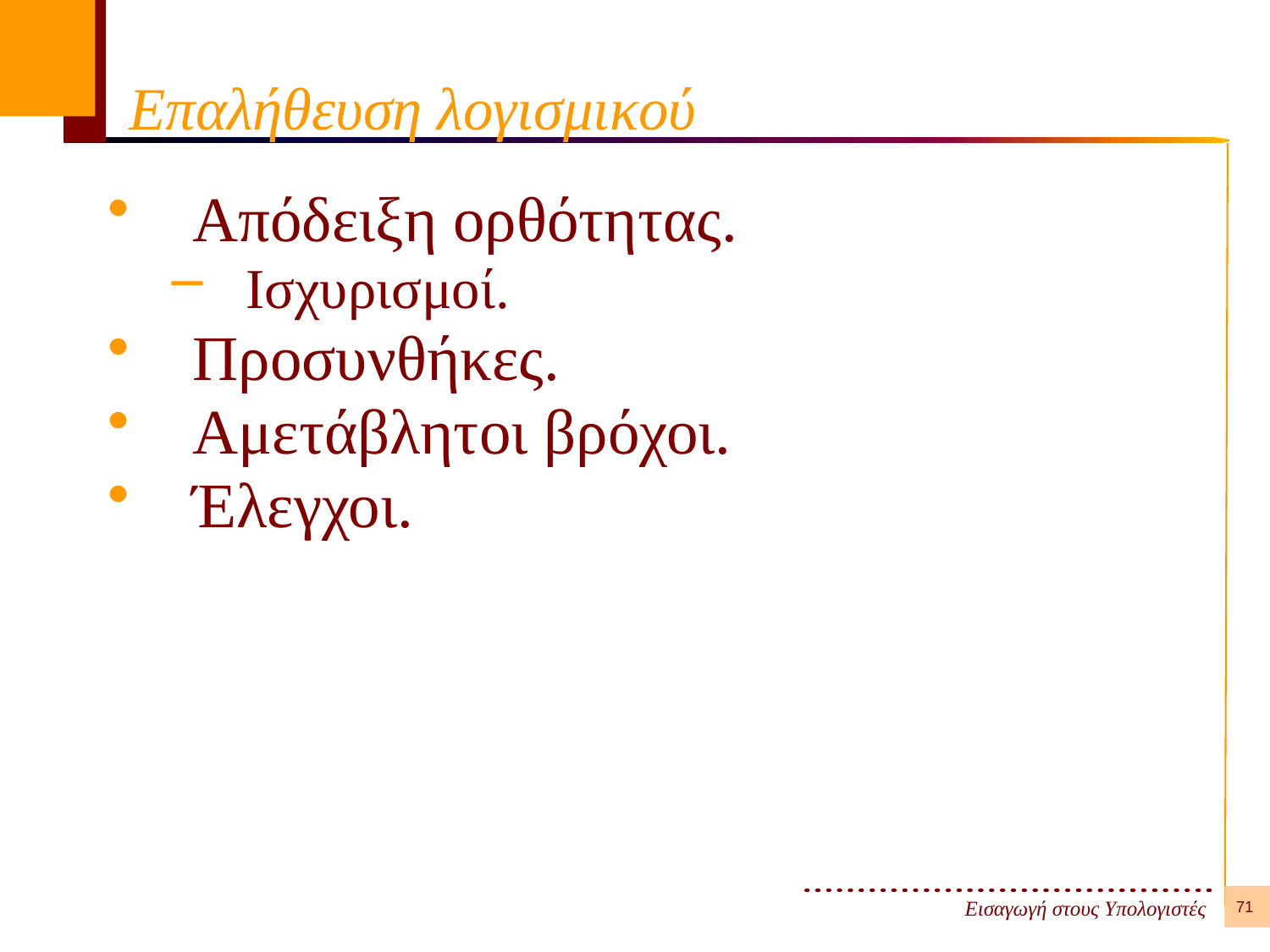

# Επαλήθευση λογισμικού
Απόδειξη ορθότητας.
Ισχυρισμοί.
Προσυνθήκες.
Αμετάβλητοι βρόχοι.
Έλεγχοι.